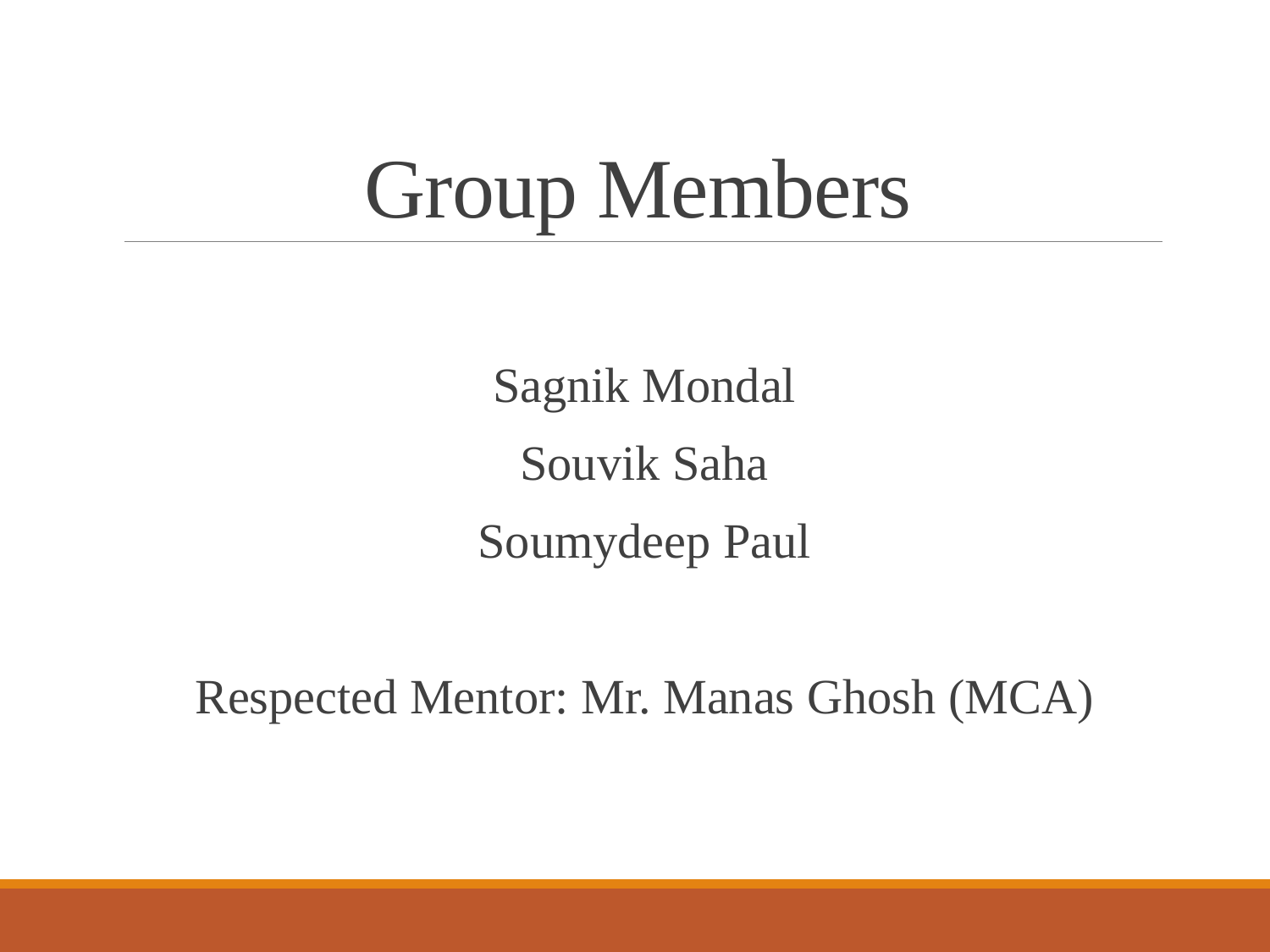

# Group Members
Sagnik Mondal
Souvik Saha
Soumydeep Paul

Respected Mentor: Mr. Manas Ghosh (MCA)